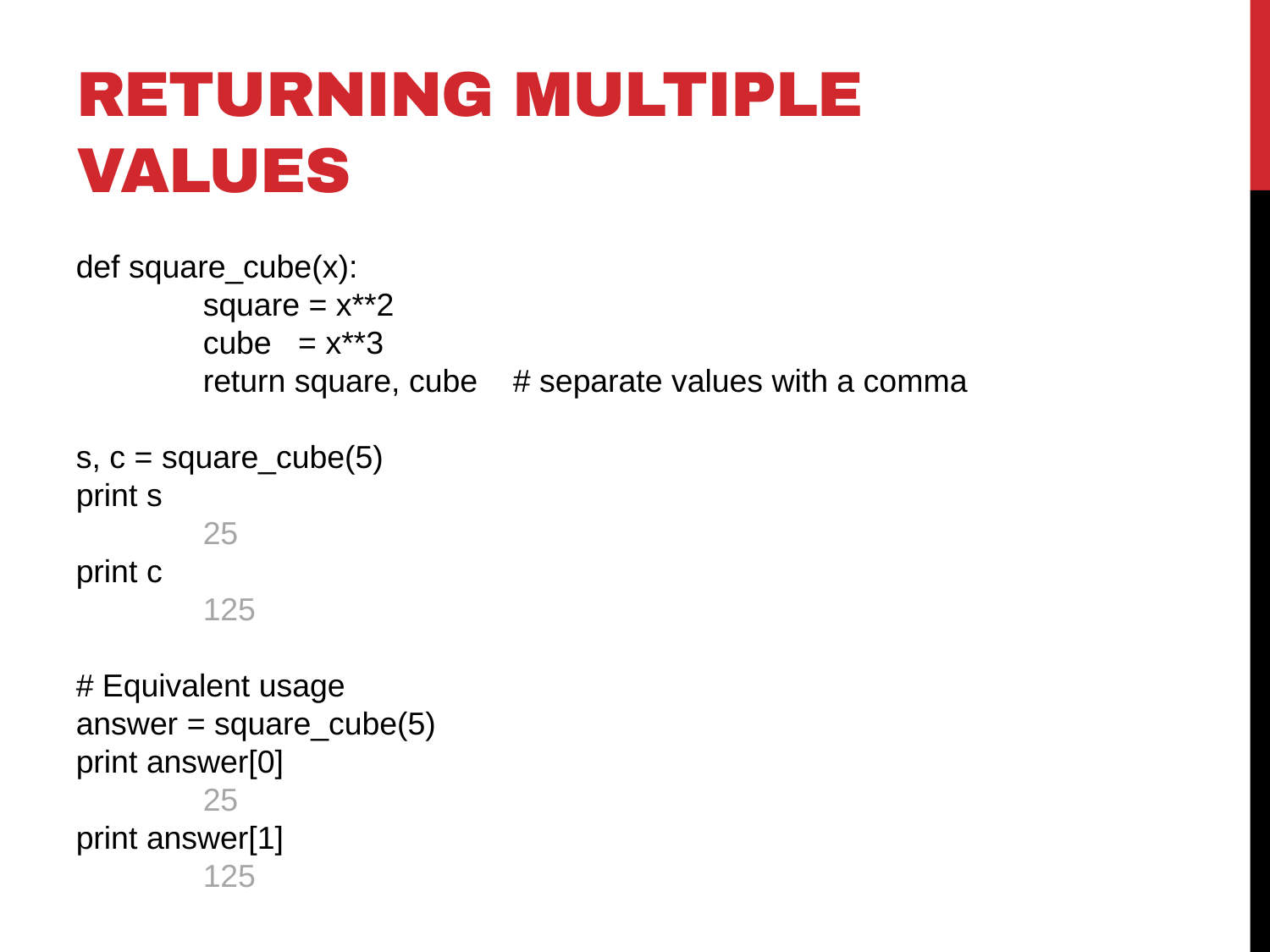

# returning multiple values
def square_cube(x):
	square = x**2
	cube   = x**3
	return square, cube    # separate values with a comma

s, c = square_cube(5)
print s
	25
print c
	125

# Equivalent usage
answer = square_cube(5)
print answer[0]
	25
print answer[1]
	125